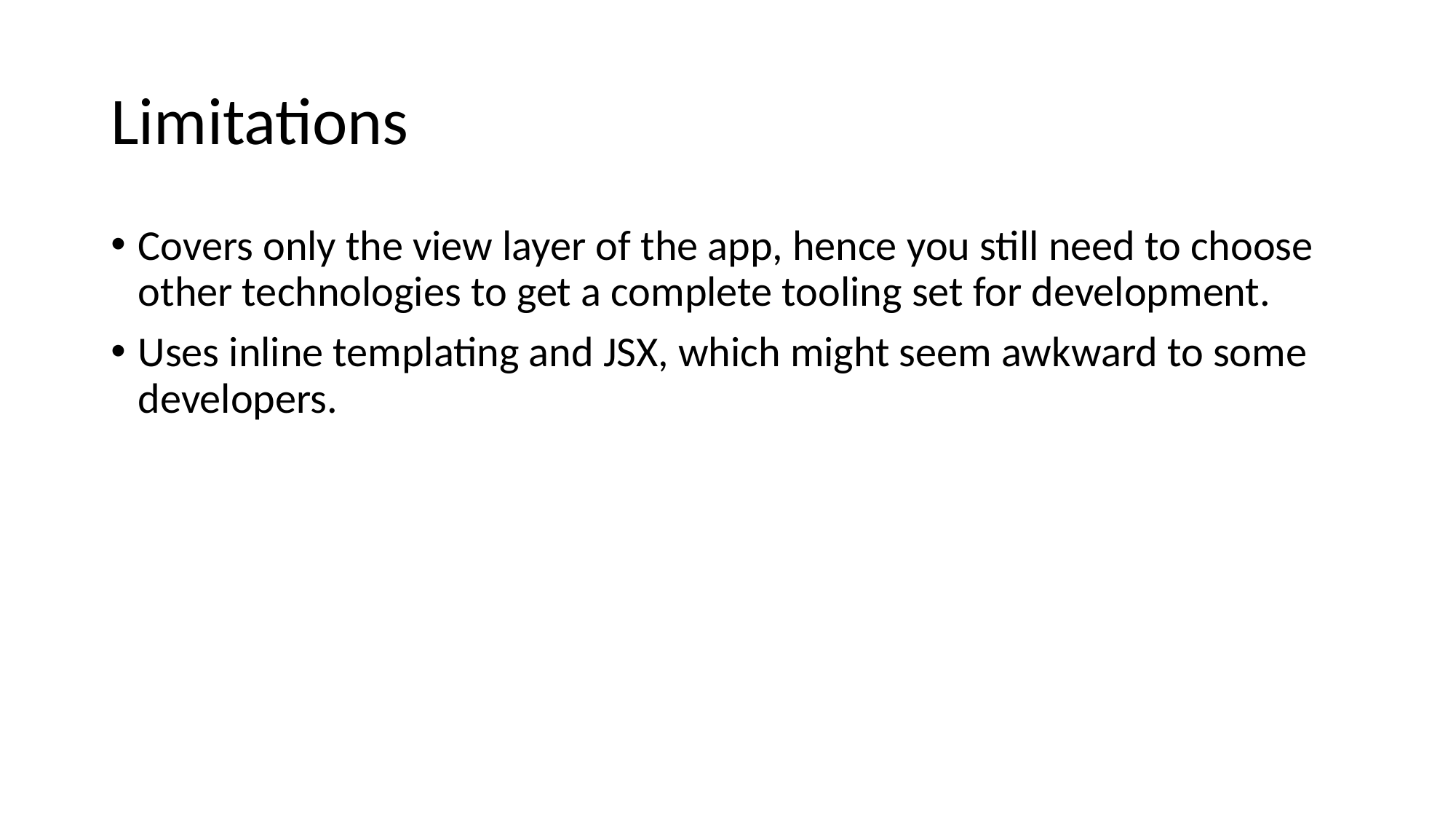

# Limitations
Covers only the view layer of the app, hence you still need to choose other technologies to get a complete tooling set for development.
Uses inline templating and JSX, which might seem awkward to some developers.